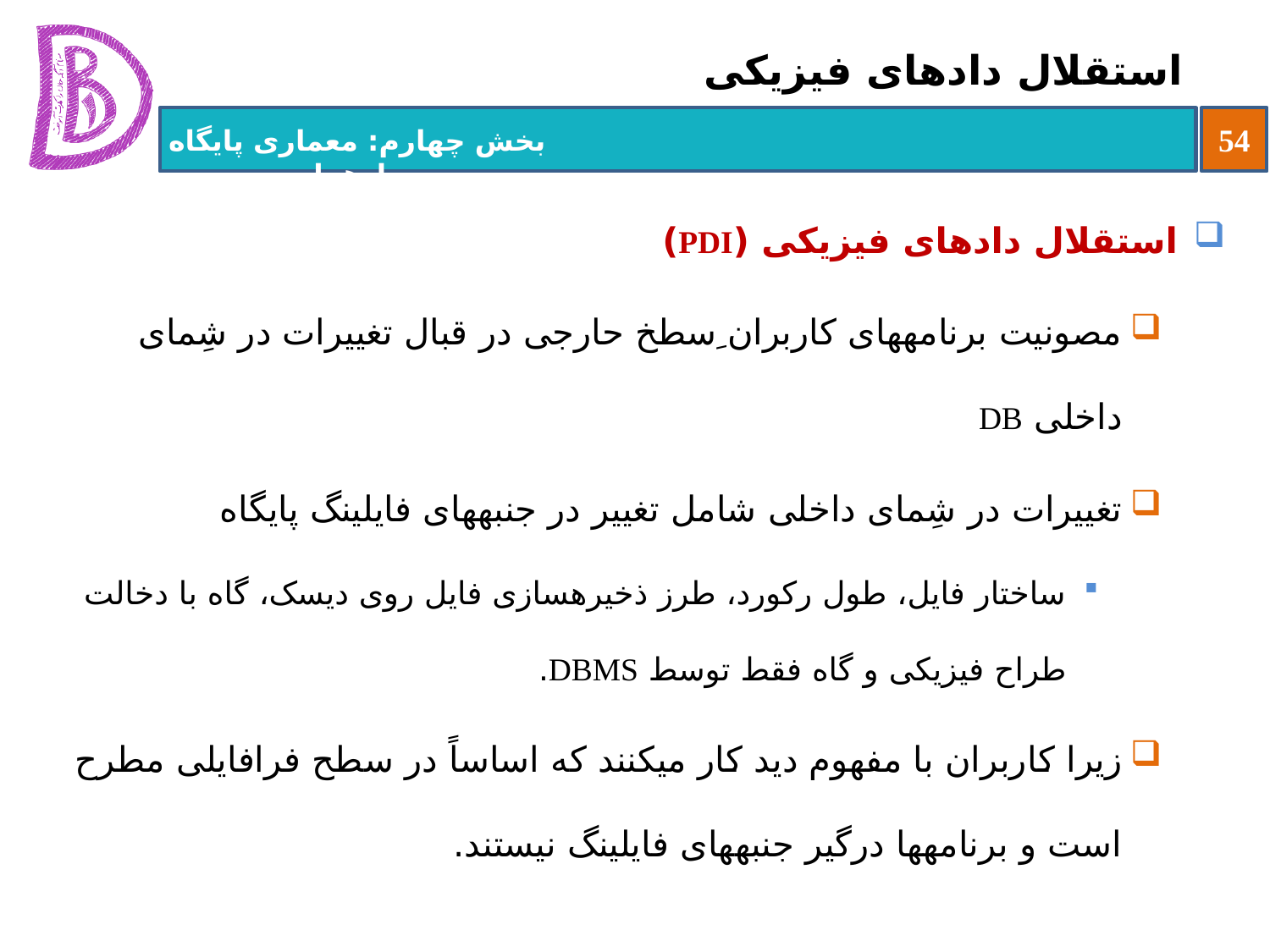

# استقلال داده‏ای فیزیکی
استقلال داده‏ای فیزیکی (PDI)
مصونیت برنامه‏های کاربران ِسطخ حارجی در قبال تغییرات در شِمای داخلی DB
تغییرات در شِمای داخلی شامل تغییر در جنبه‏های فایلینگ پایگاه
ساختار فایل، طول رکورد، طرز ذخیره‏سازی فایل روی دیسک، گاه با دخالت طراح فیزیکی و گاه فقط توسط DBMS.
زیرا کاربران با مفهوم دید کار می‏کنند که اساساً در سطح فرافایلی مطرح است و برنامه‏ها درگیر جنبه‏های فایلینگ نیستند.